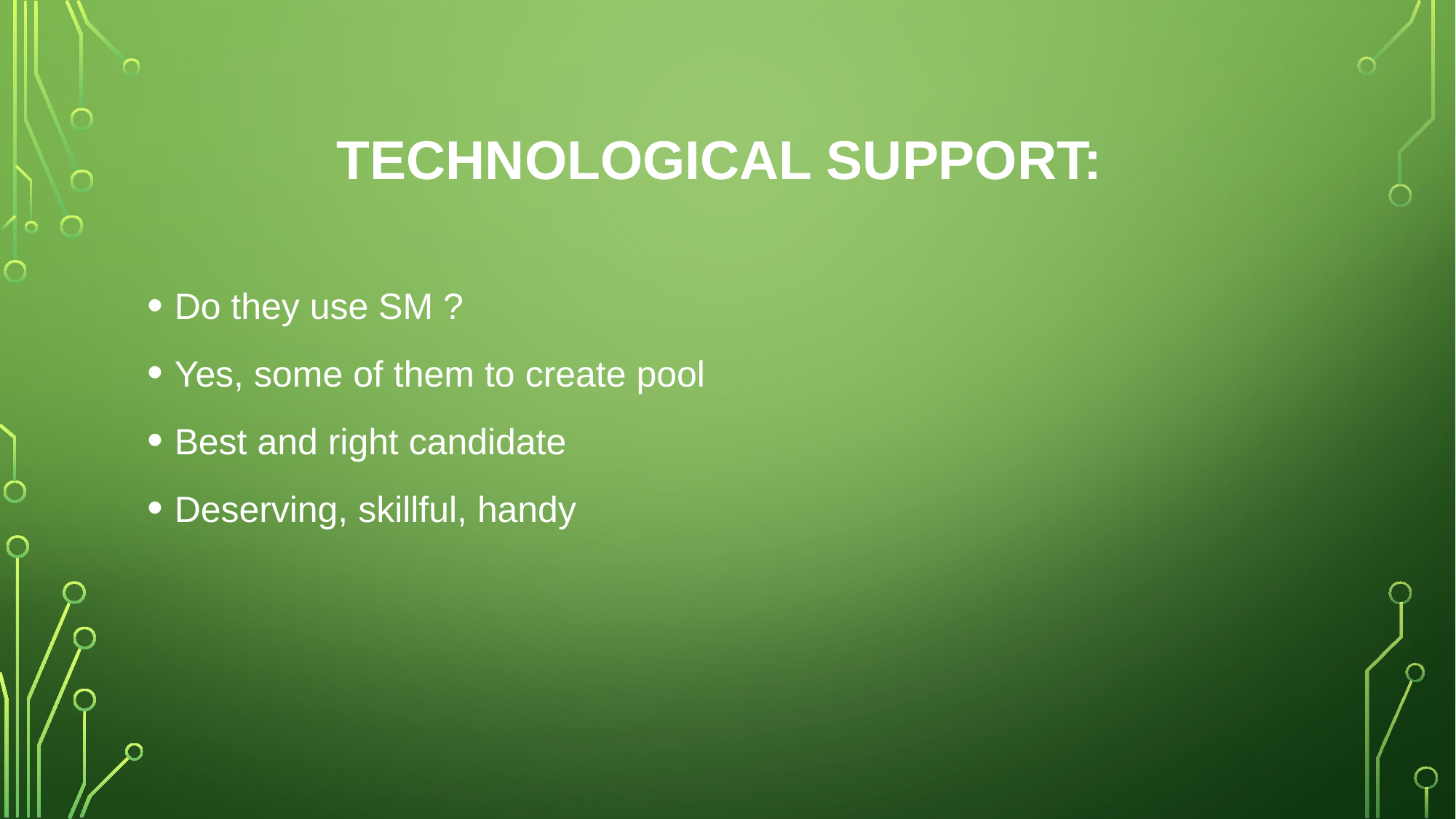

# TECHNOLOGICAL SUPPORT:
Do they use SM ?
Yes, some of them to create pool
Best and right candidate
Deserving, skillful, handy